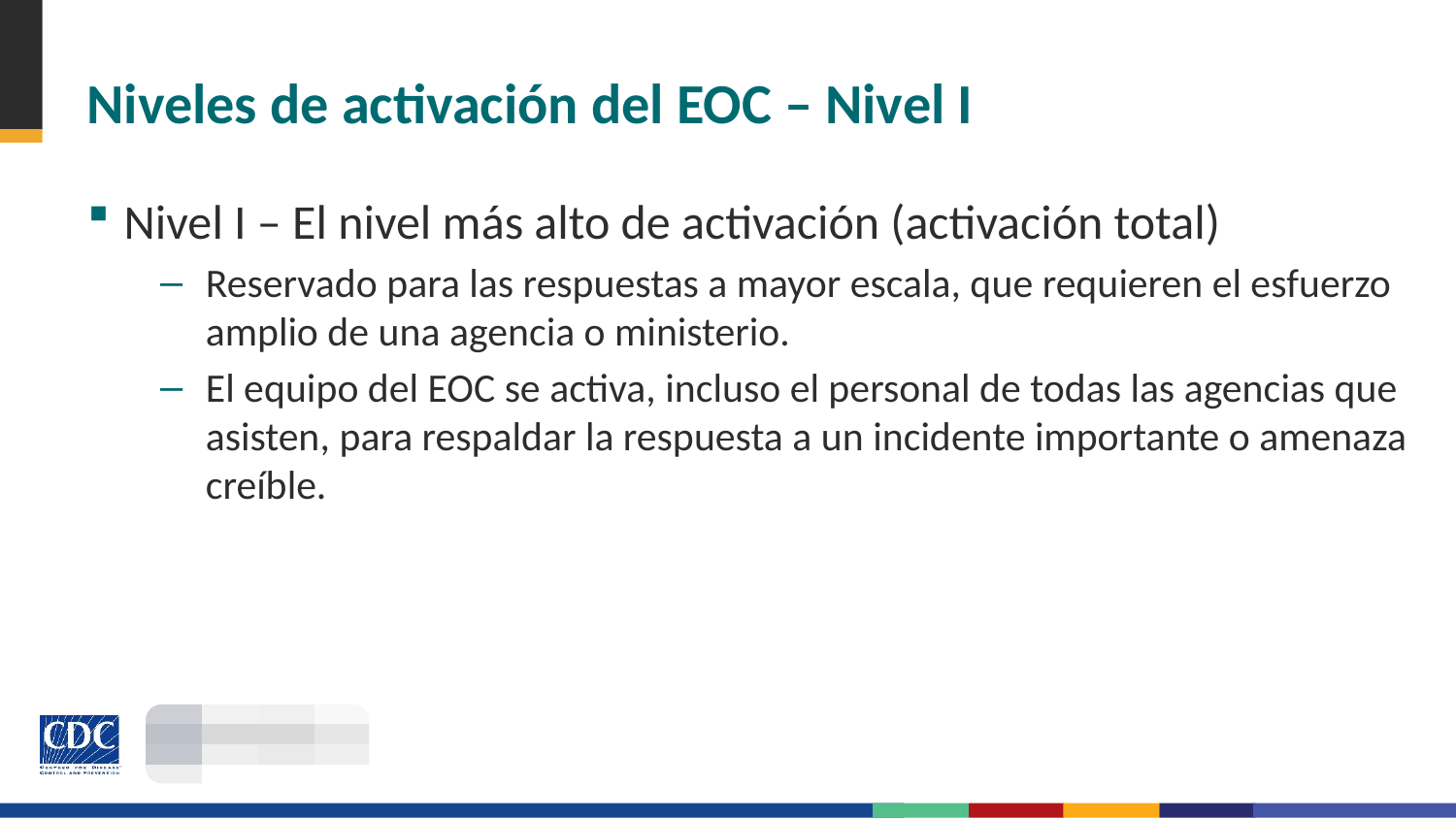

# Niveles de activación del EOC – Nivel I
Nivel I – El nivel más alto de activación (activación total)
Reservado para las respuestas a mayor escala, que requieren el esfuerzo amplio de una agencia o ministerio.
El equipo del EOC se activa, incluso el personal de todas las agencias que asisten, para respaldar la respuesta a un incidente importante o amenaza creíble.